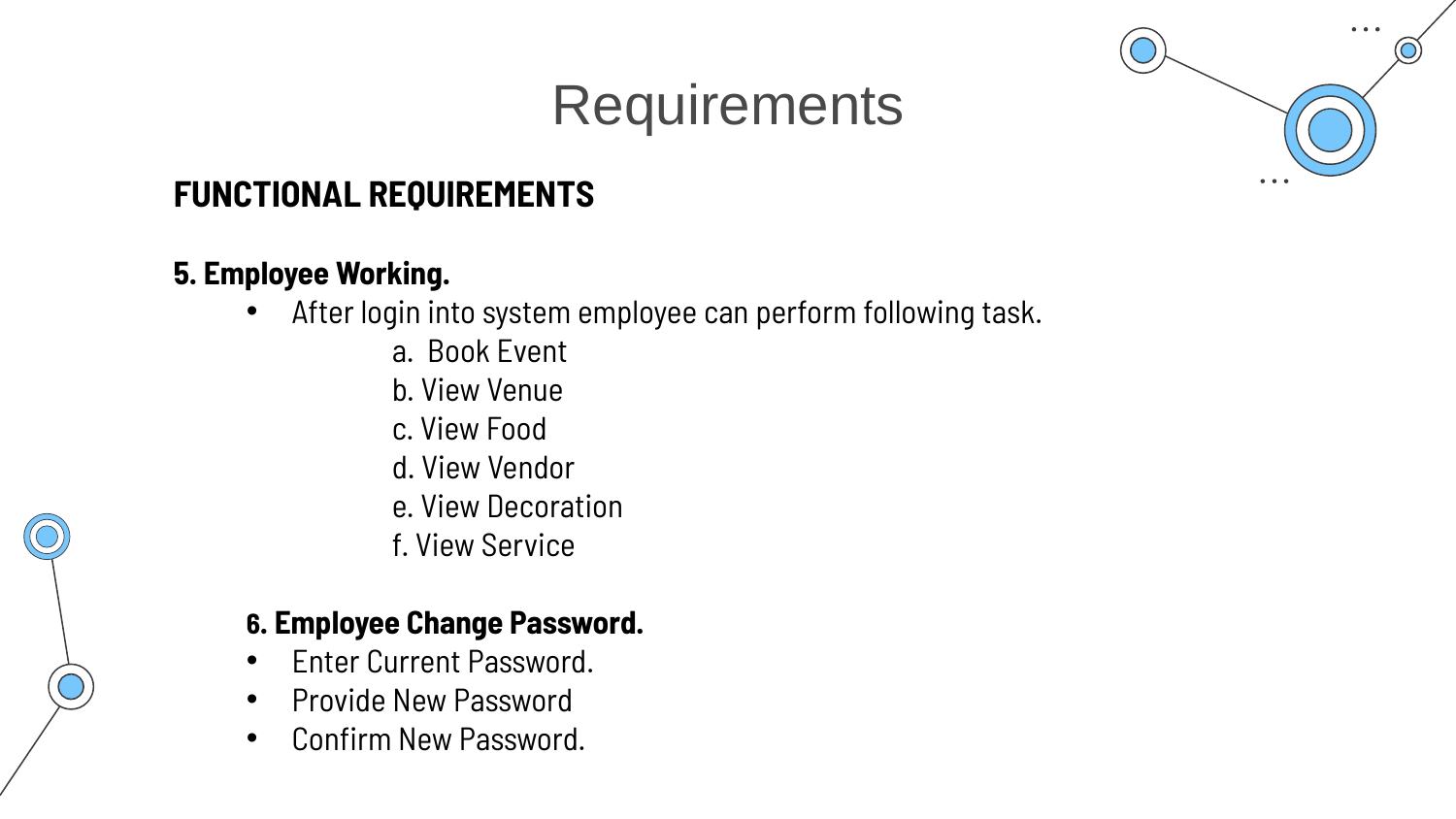

# Requirements
FUNCTIONAL REQUIREMENTS

5. Employee Working.
After login into system employee can perform following task.
	a.  Book Event
	b. View Venue
	c. View Food
	d. View Vendor
	e. View Decoration
	f. View Service

6. Employee Change Password.
Enter Current Password.
Provide New Password
Confirm New Password.